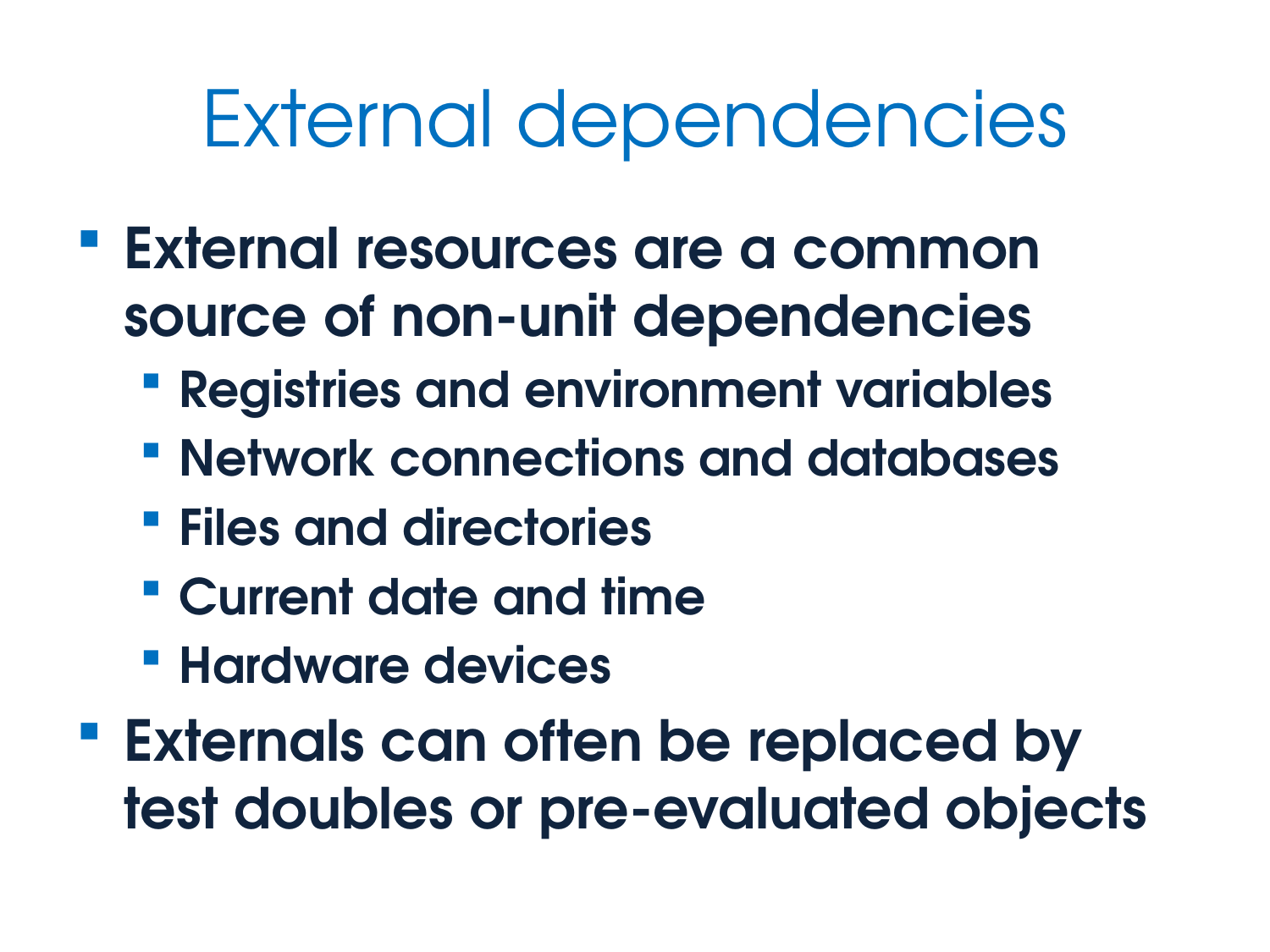

# External dependencies
External resources are a common source of non-unit dependencies
Registries and environment variables
Network connections and databases
Files and directories
Current date and time
Hardware devices
Externals can often be replaced by test doubles or pre-evaluated objects